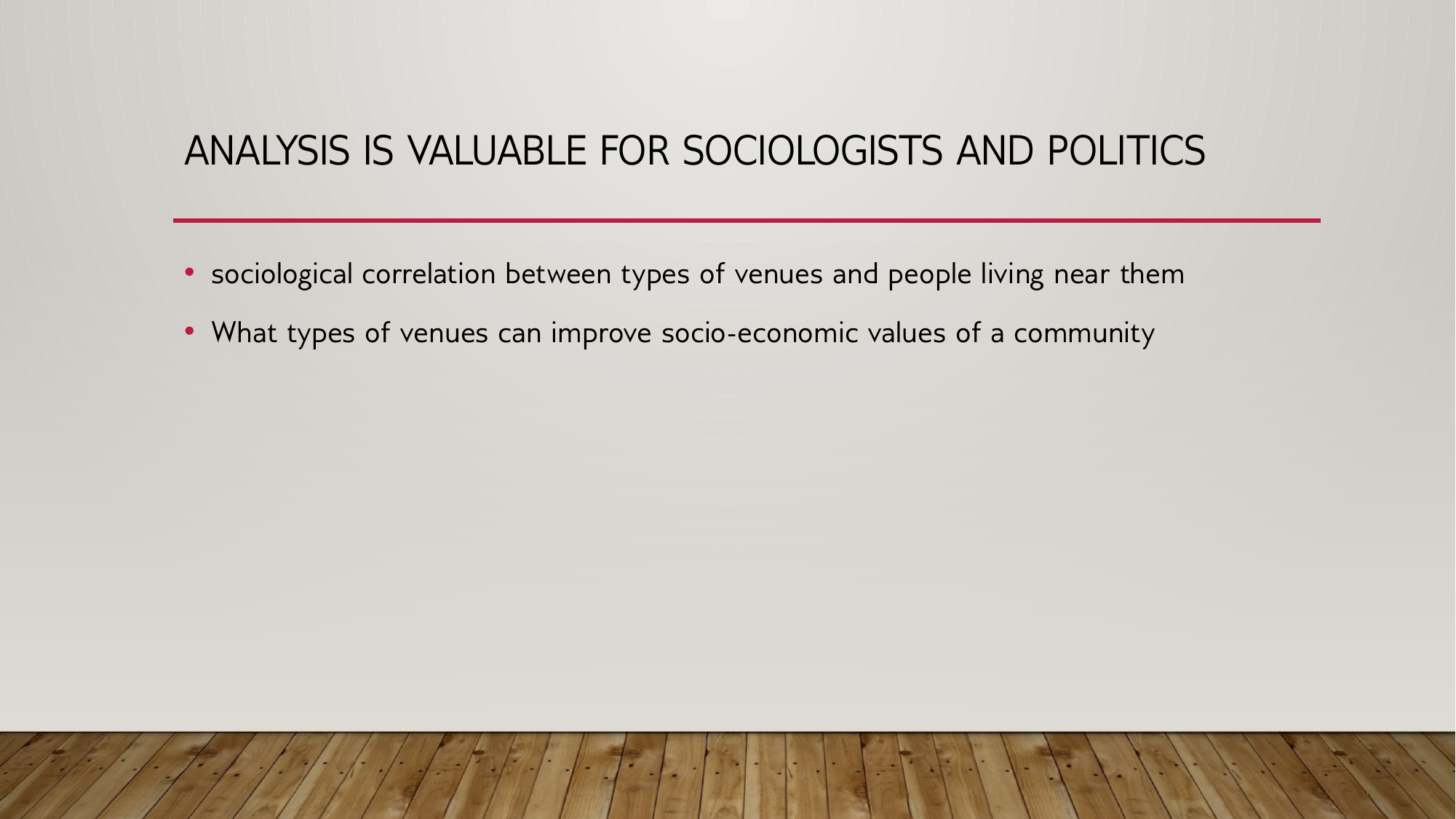

# Analysis is valuable for sociologists and politics
sociological correlation between types of venues and people living near them
What types of venues can improve socio-economic values of a community